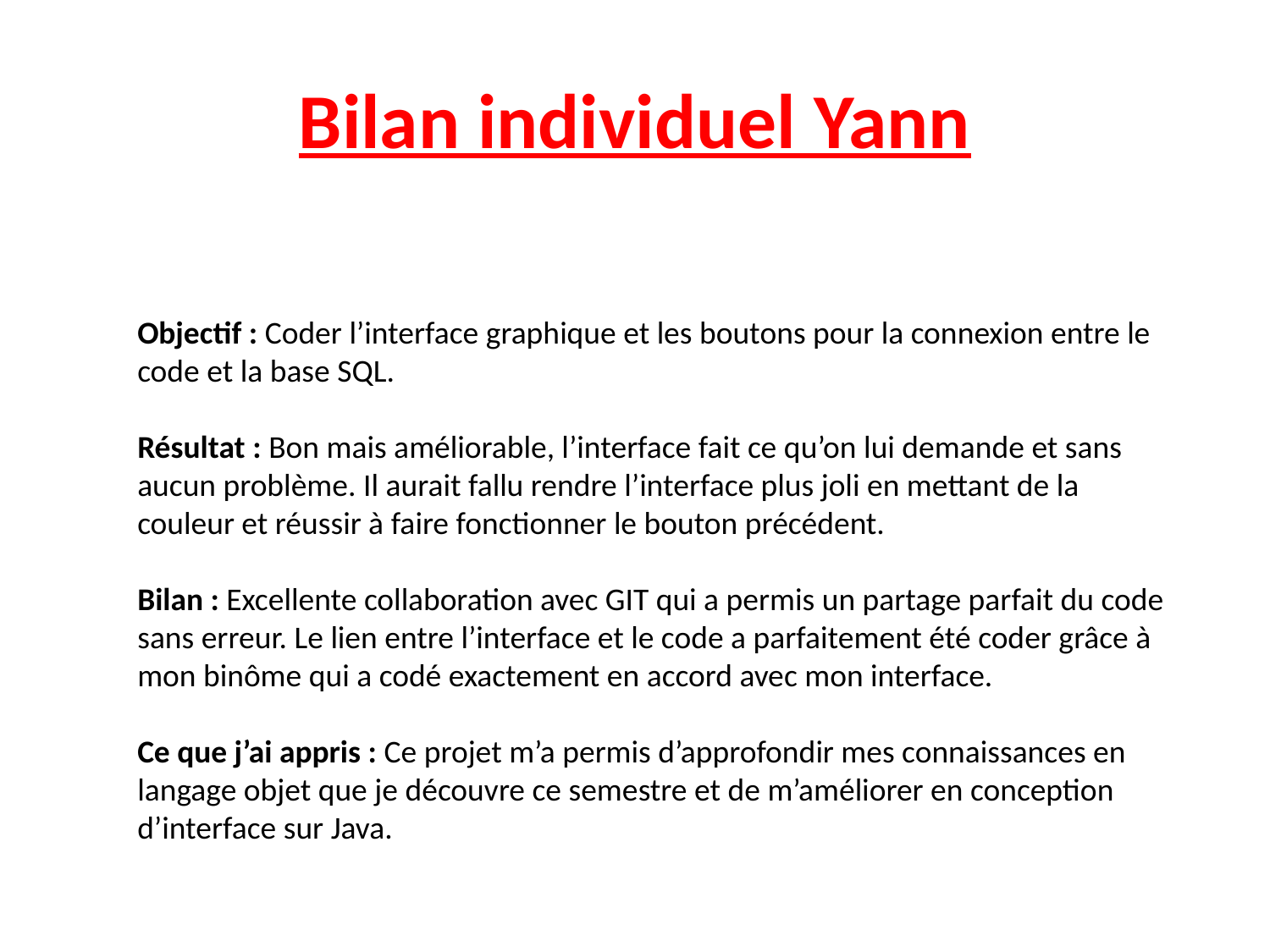

# Bilan individuel Yann
Objectif : Coder l’interface graphique et les boutons pour la connexion entre le code et la base SQL.

Résultat : Bon mais améliorable, l’interface fait ce qu’on lui demande et sans aucun problème. Il aurait fallu rendre l’interface plus joli en mettant de la couleur et réussir à faire fonctionner le bouton précédent.

Bilan : Excellente collaboration avec GIT qui a permis un partage parfait du code sans erreur. Le lien entre l’interface et le code a parfaitement été coder grâce à mon binôme qui a codé exactement en accord avec mon interface.

Ce que j’ai appris : Ce projet m’a permis d’approfondir mes connaissances en langage objet que je découvre ce semestre et de m’améliorer en conception d’interface sur Java.